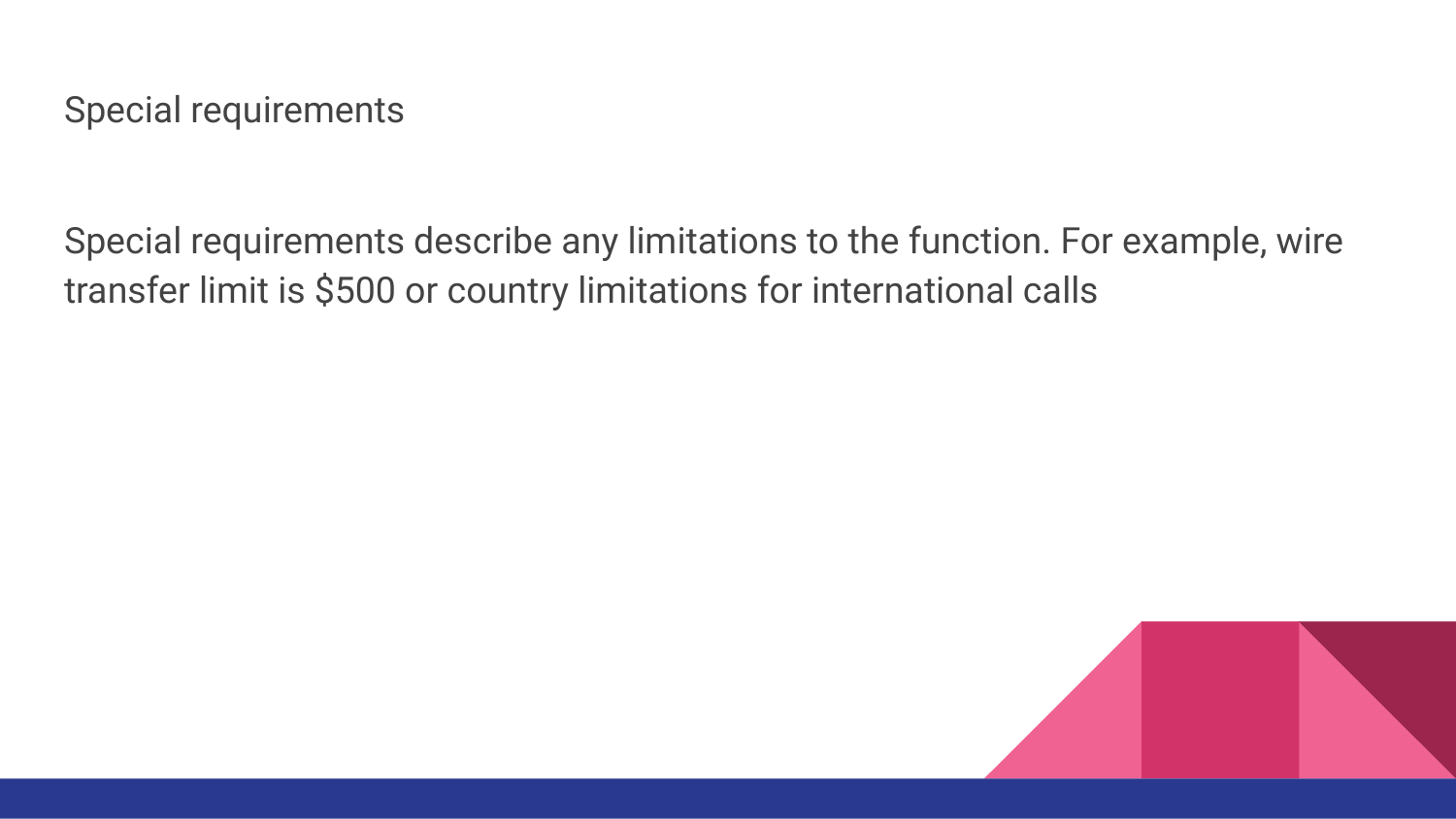

# Special requirements
Special requirements describe any limitations to the function. For example, wire transfer limit is $500 or country limitations for international calls